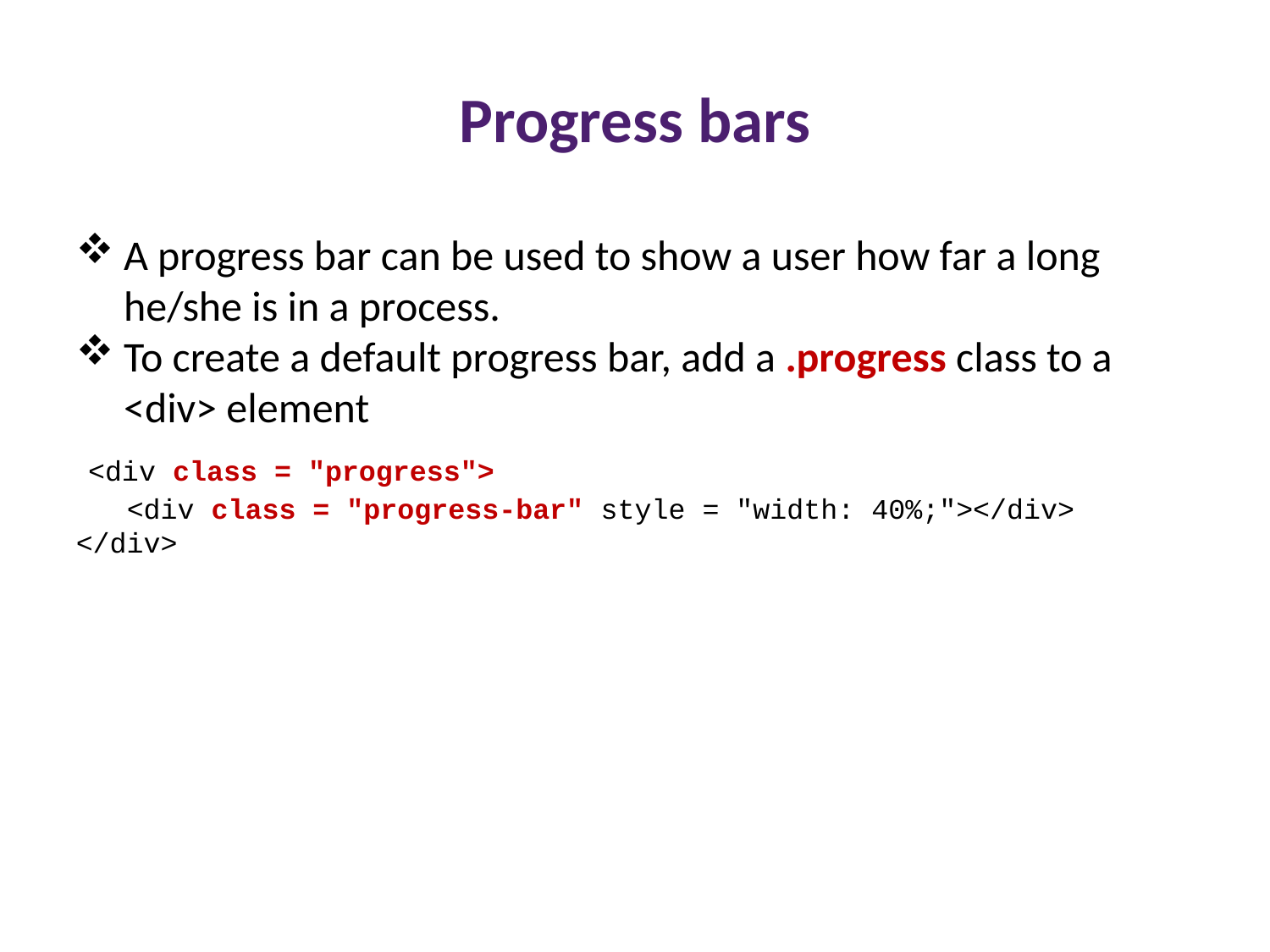

Progress bars
A progress bar can be used to show a user how far a long he/she is in a process.
To create a default progress bar, add a .progress class to a <div> element
 <div class = "progress">
   <div class = "progress-bar" style = "width: 40%;"></div>
</div>